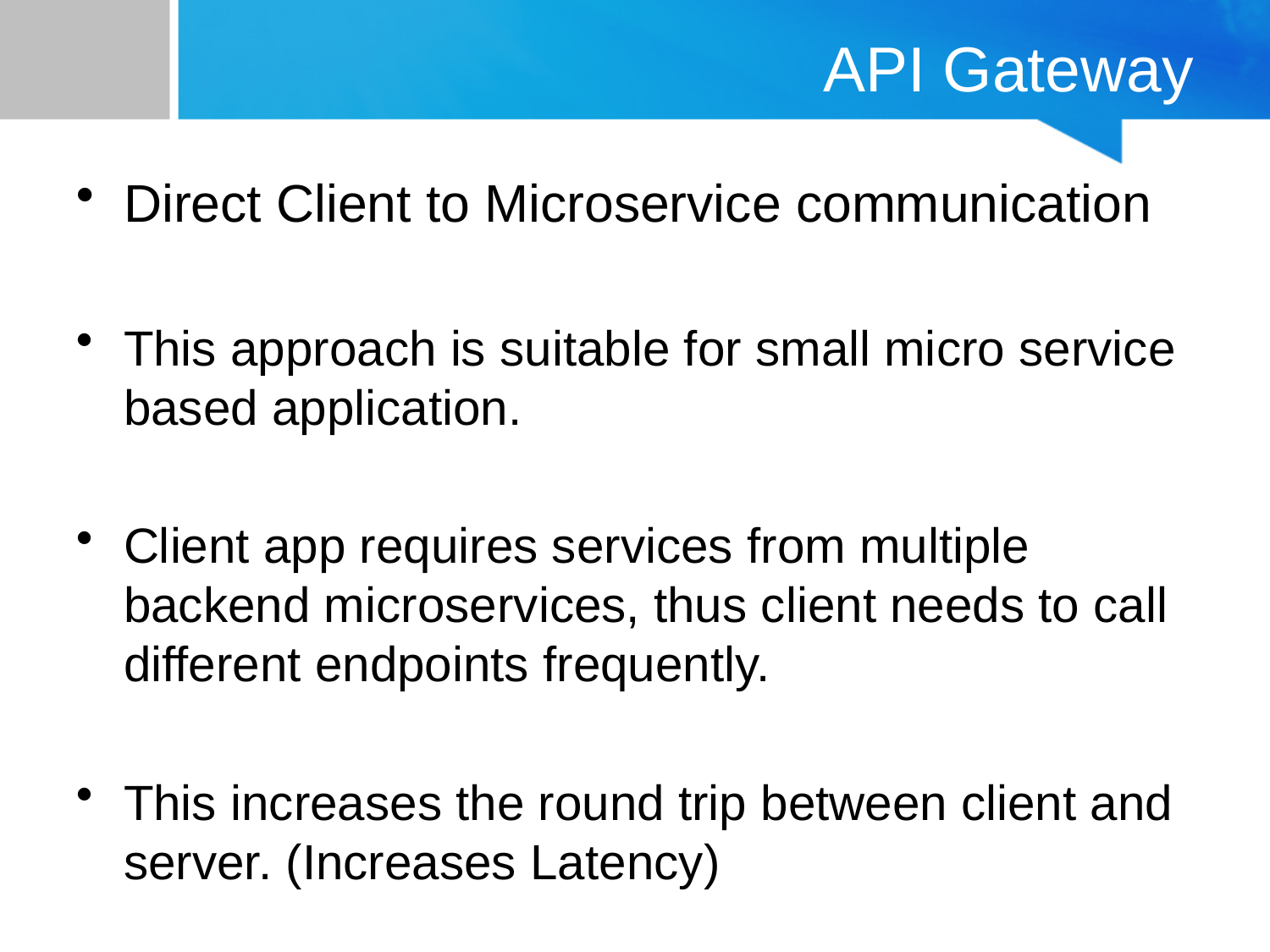

# API Gateway
Direct Client to Microservice communication

This approach is suitable for small micro service based application.

Client app requires services from multiple backend microservices, thus client needs to call different endpoints frequently.

This increases the round trip between client and server. (Increases Latency)